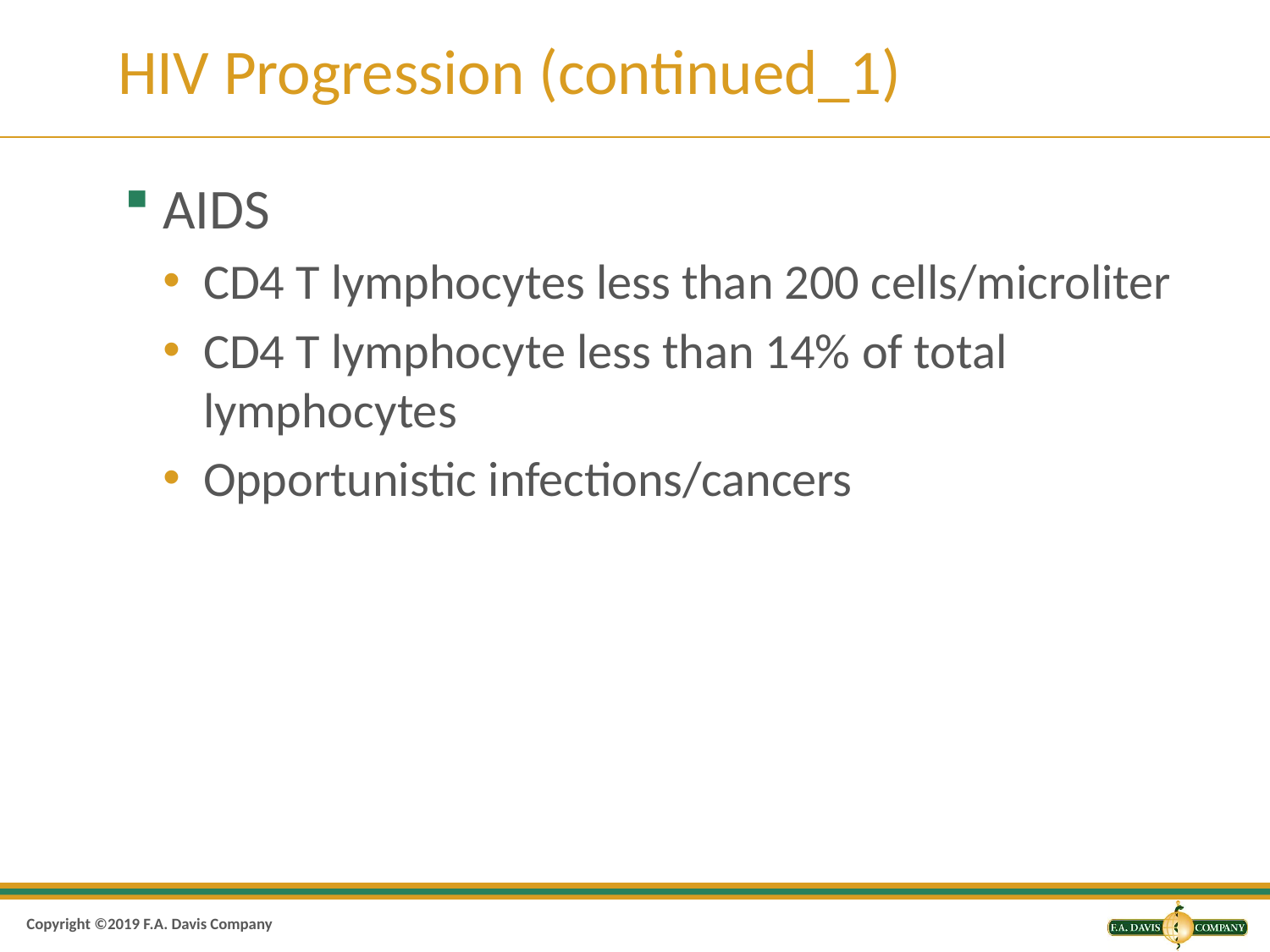

# HIV Progression (continued_1)
AIDS
CD4 T lymphocytes less than 200 cells/microliter
CD4 T lymphocyte less than 14% of total lymphocytes
Opportunistic infections/cancers